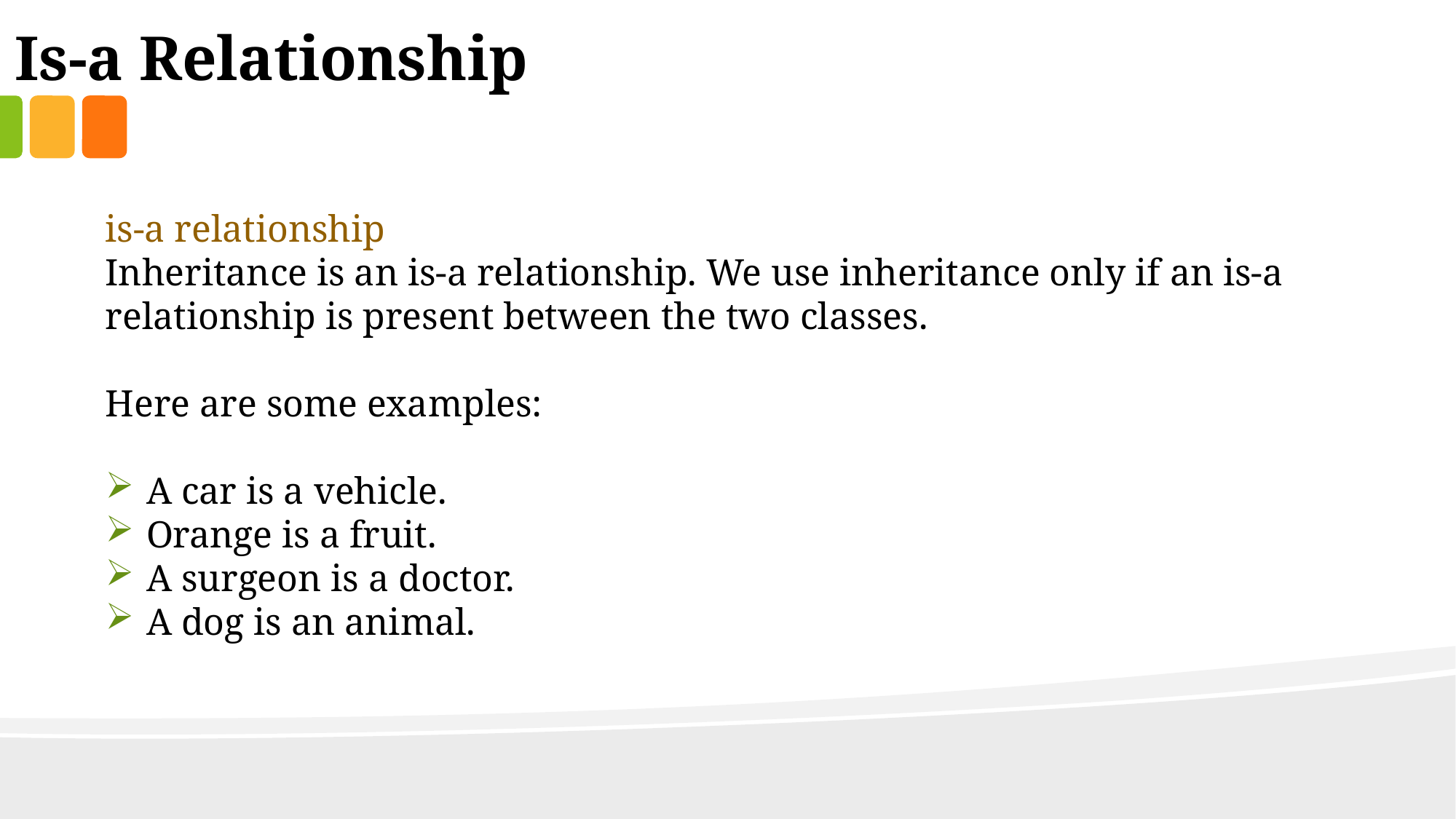

Is-a Relationship
is-a relationship
Inheritance is an is-a relationship. We use inheritance only if an is-a relationship is present between the two classes.

Here are some examples:

A car is a vehicle.
Orange is a fruit.
A surgeon is a doctor.
A dog is an animal.